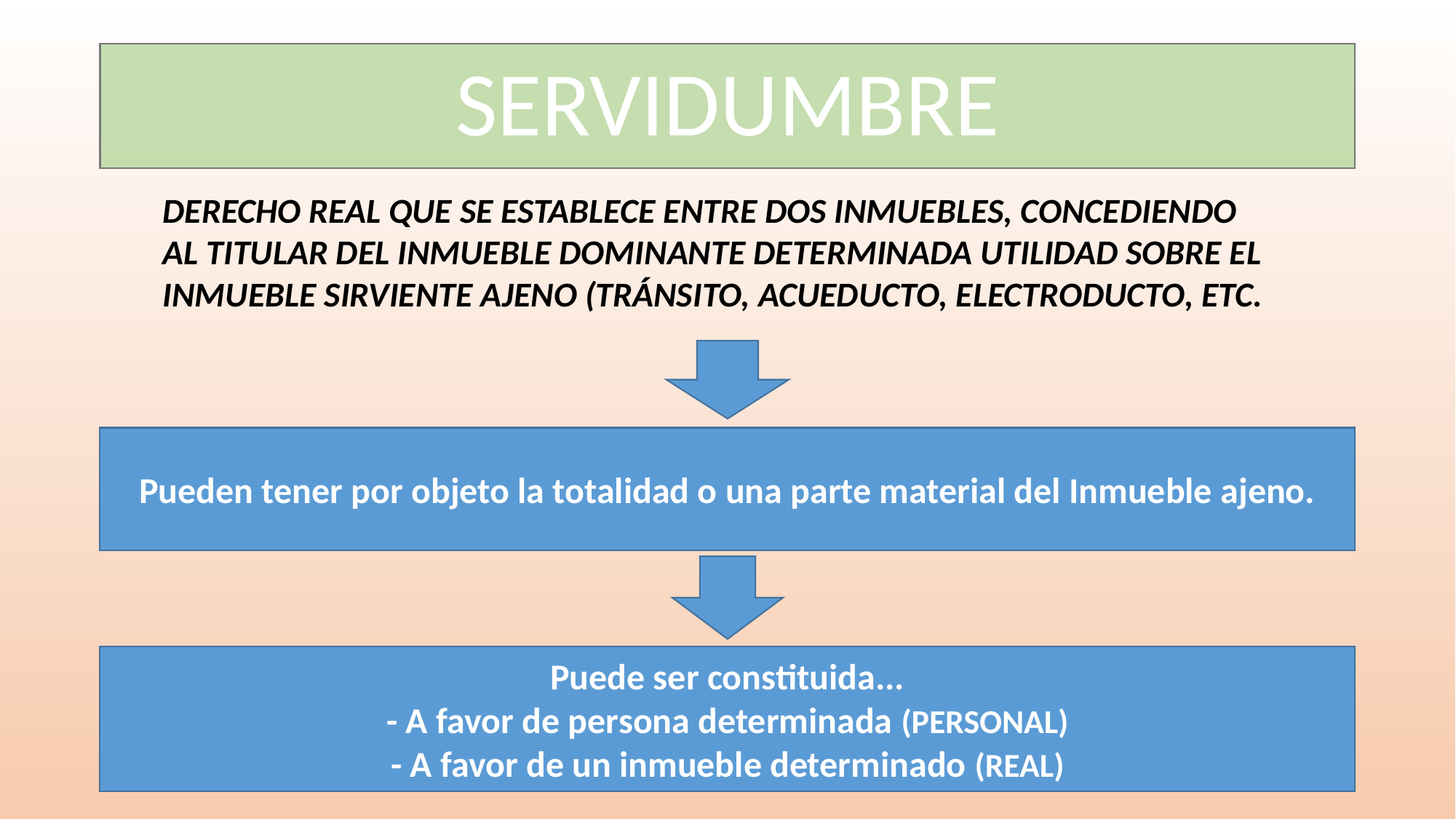

# SERVIDUMBRE
DERECHO REAL QUE SE ESTABLECE ENTRE DOS INMUEBLES, CONCEDIENDO AL TITULAR DEL INMUEBLE DOMINANTE DETERMINADA UTILIDAD SOBRE EL INMUEBLE SIRVIENTE AJENO (TRÁNSITO, ACUEDUCTO, ELECTRODUCTO, ETC.

Pueden tener por objeto la totalidad o una parte material del Inmueble ajeno.

Puede ser constituida...
- A favor de persona determinada (PERSONAL)
- A favor de un inmueble determinado (REAL)